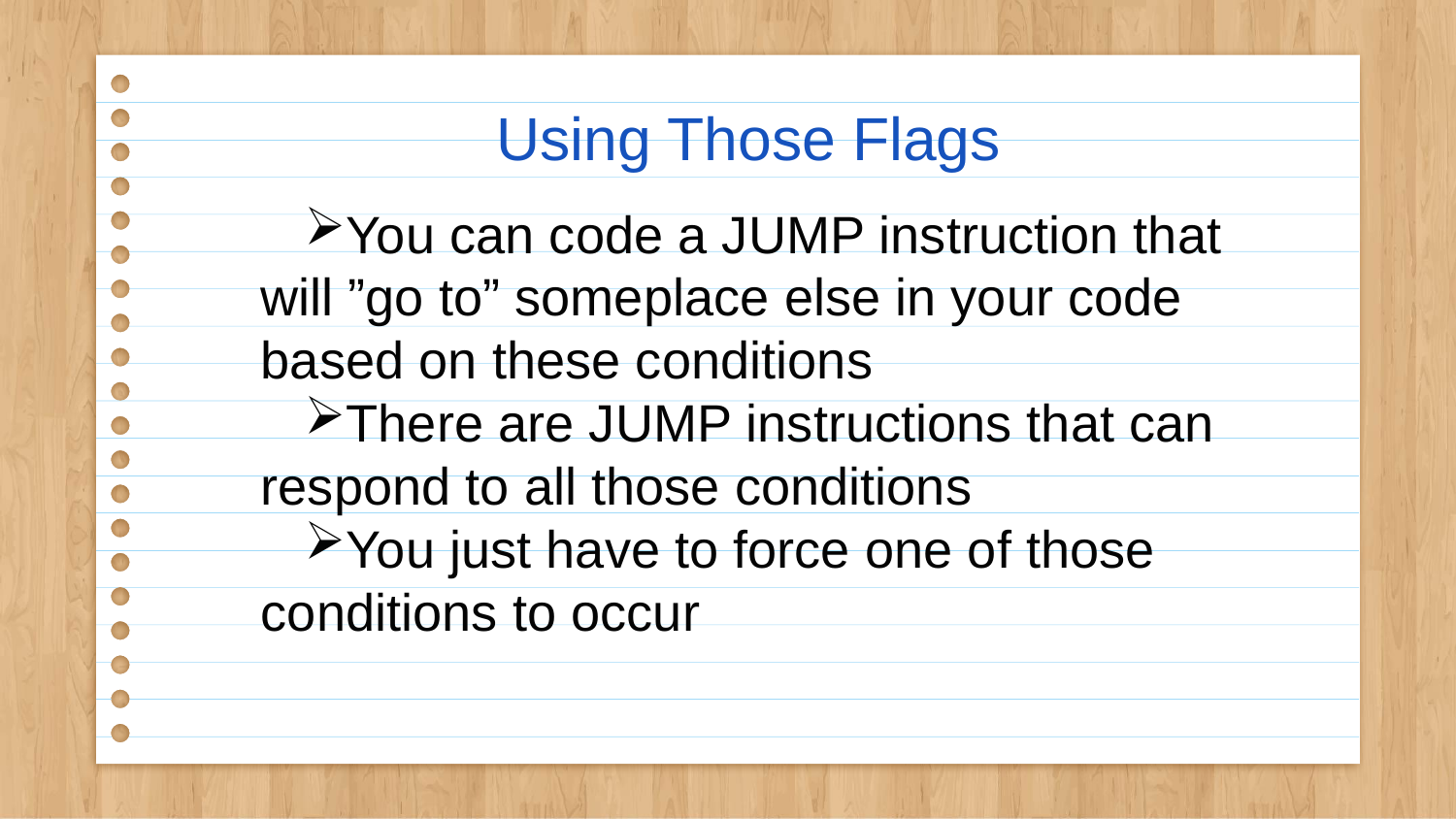

# Using Those Flags
You can code a JUMP instruction that will ”go to” someplace else in your code based on these conditions
There are JUMP instructions that can respond to all those conditions
You just have to force one of those conditions to occur